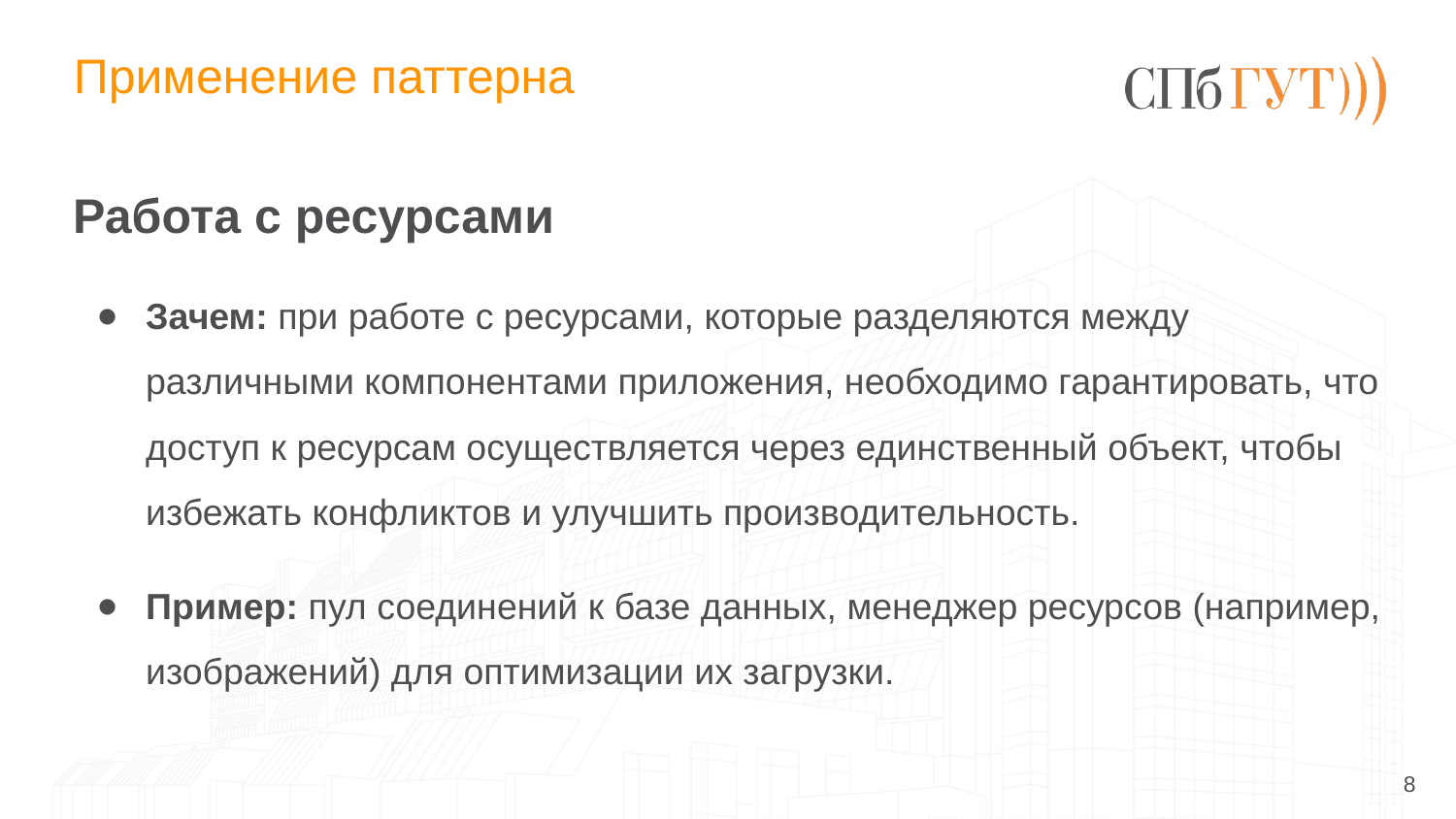

# Применение паттерна
Работа с ресурсами
Зачем: при работе с ресурсами, которые разделяются между различными компонентами приложения, необходимо гарантировать, что доступ к ресурсам осуществляется через единственный объект, чтобы избежать конфликтов и улучшить производительность.
Пример: пул соединений к базе данных, менеджер ресурсов (например, изображений) для оптимизации их загрузки.

8